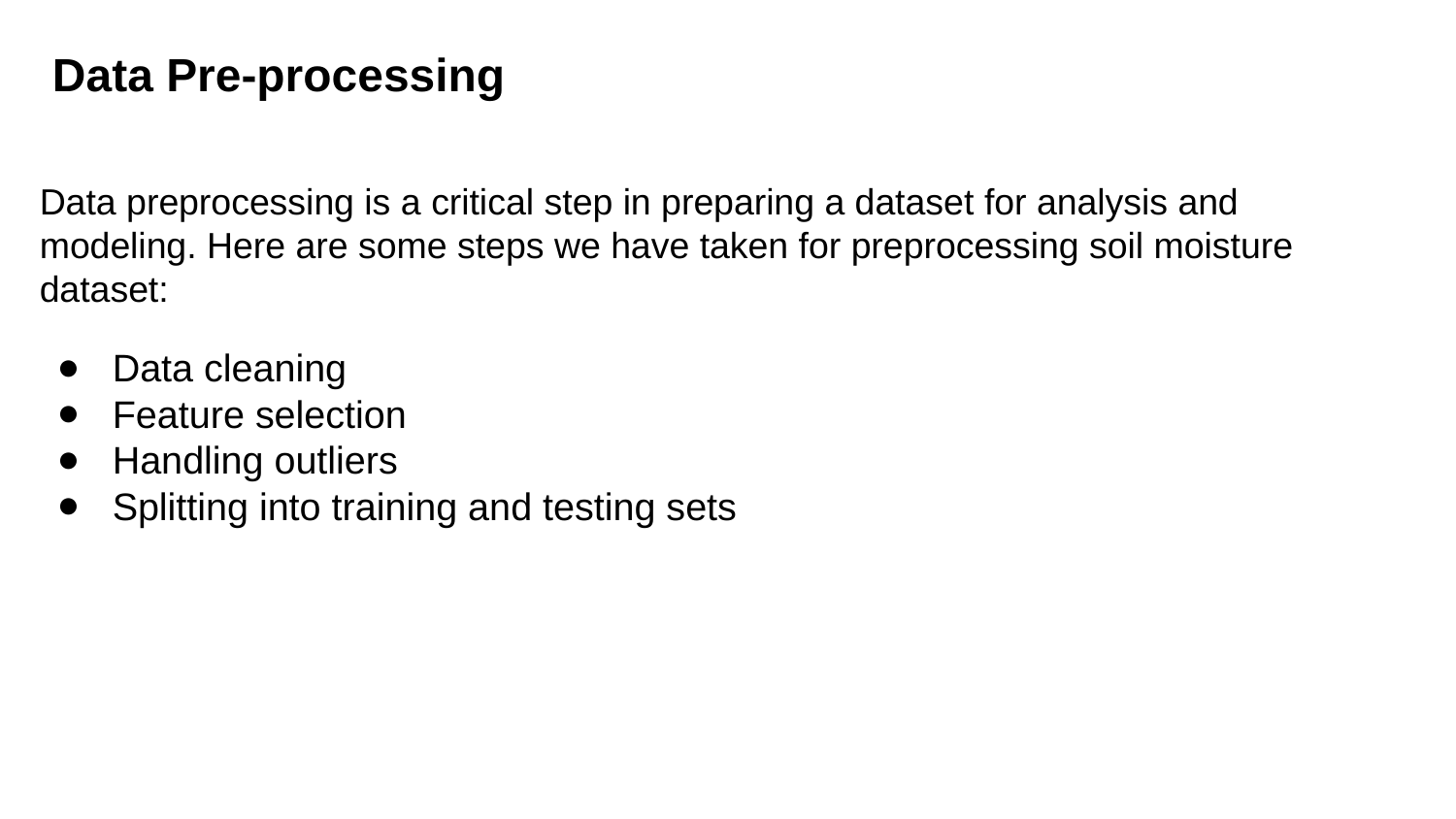

Data Pre-processing

Data preprocessing is a critical step in preparing a dataset for analysis and modeling. Here are some steps we have taken for preprocessing soil moisture dataset:

Data cleaning
Feature selection
Handling outliers
Splitting into training and testing sets